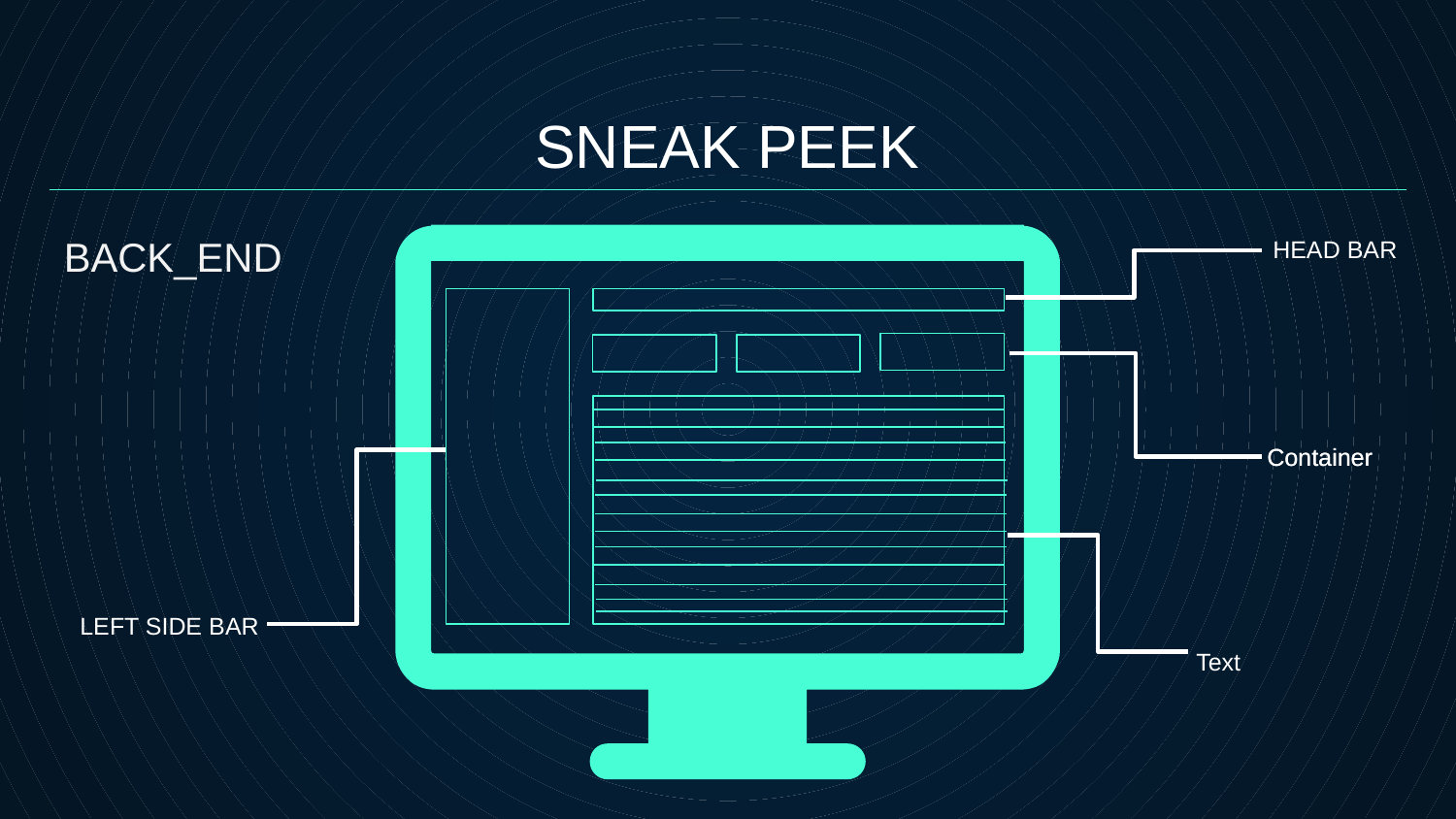

SNEAK PEEK
HEAD BAR
BACK_END

Container
Container
LEFT SIDE BAR
Text